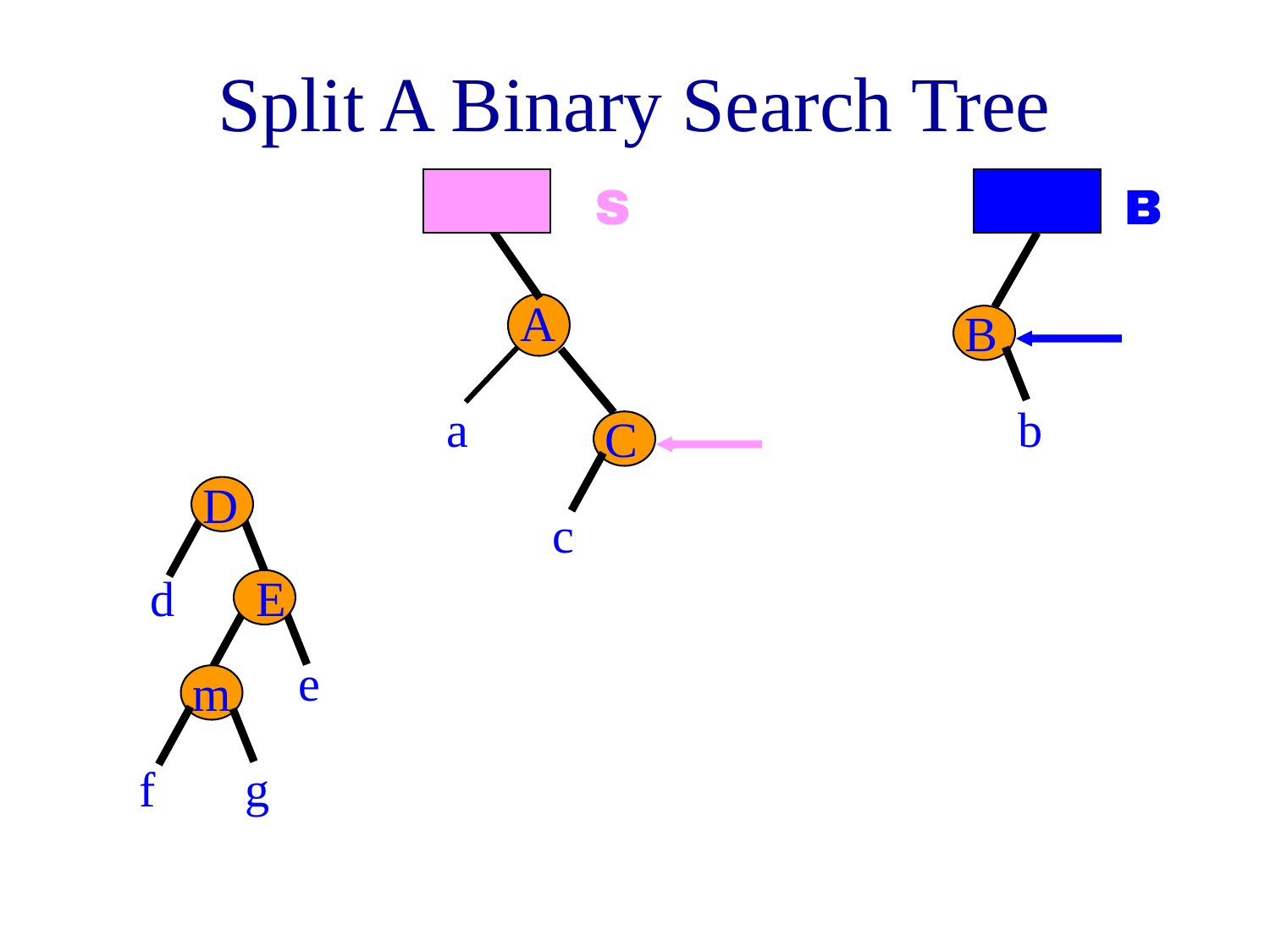

# Split A Binary Search Tree

S

B

A

B

a
b
C

D

c

d
E

e
m

f
g